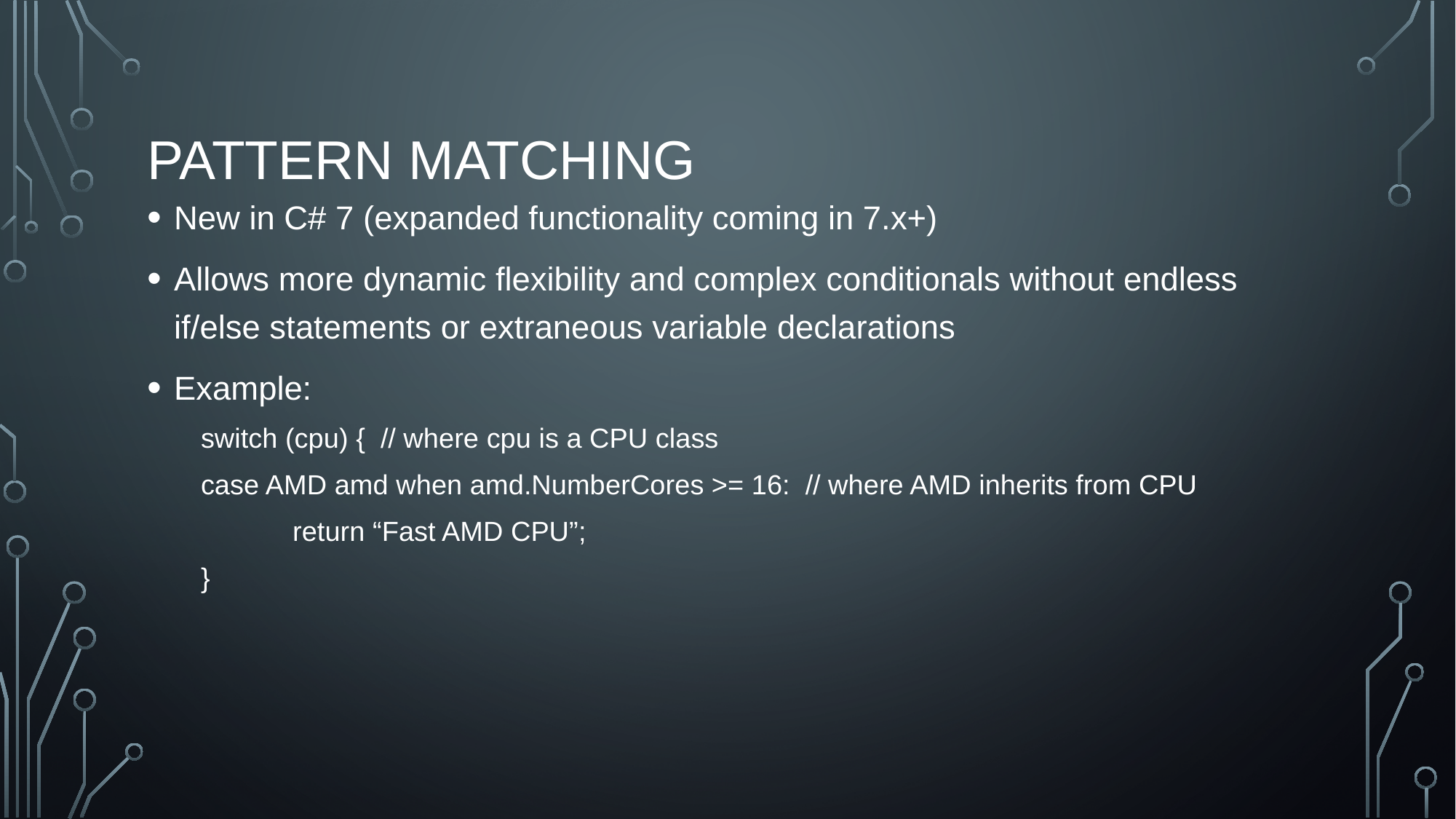

# Pattern matching
New in C# 7 (expanded functionality coming in 7.x+)
Allows more dynamic flexibility and complex conditionals without endless if/else statements or extraneous variable declarations
Example:
switch (cpu) {  // where cpu is a CPU class
	case AMD amd when amd.NumberCores >= 16:  // where AMD inherits from CPU
            return “Fast AMD CPU”;
}